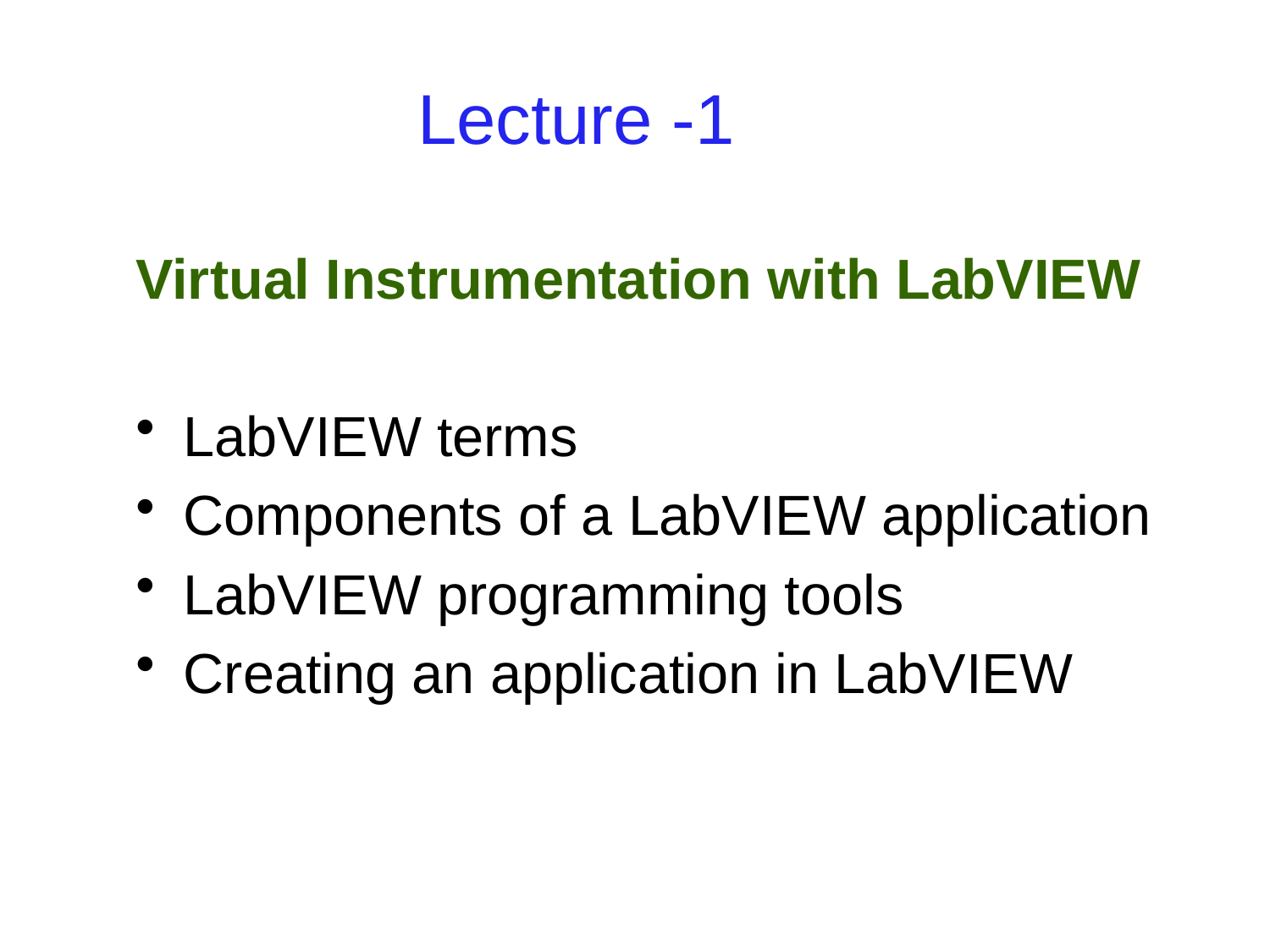

# Lecture -1
Virtual Instrumentation with LabVIEW

LabVIEW terms
Components of a LabVIEW application
LabVIEW programming tools
Creating an application in LabVIEW